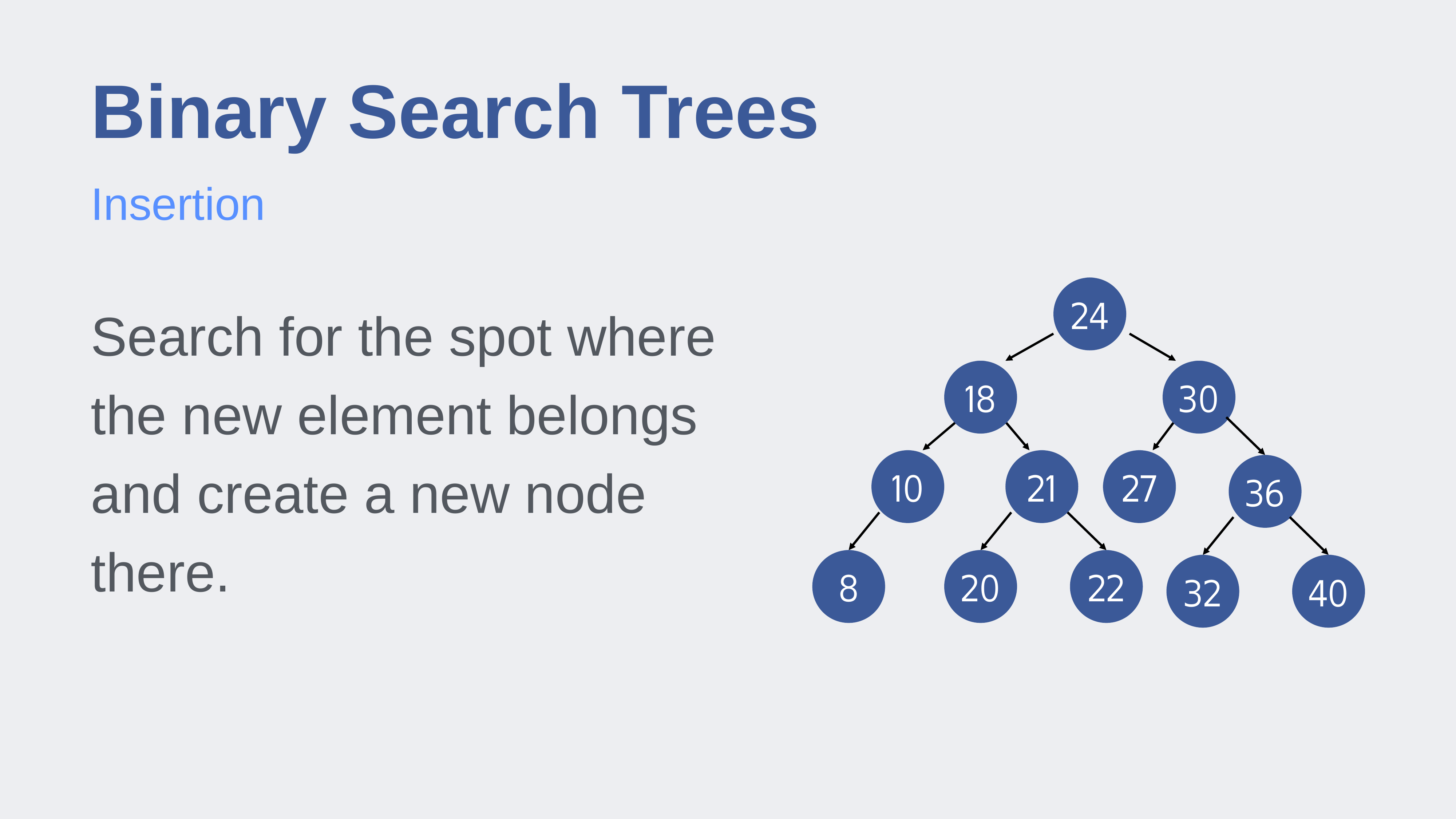

# Binary Search Trees
Insertion
24
Search for the spot where the new element belongs and create a new node there.
18
30
10
21
27
36
8
20
22
32
40